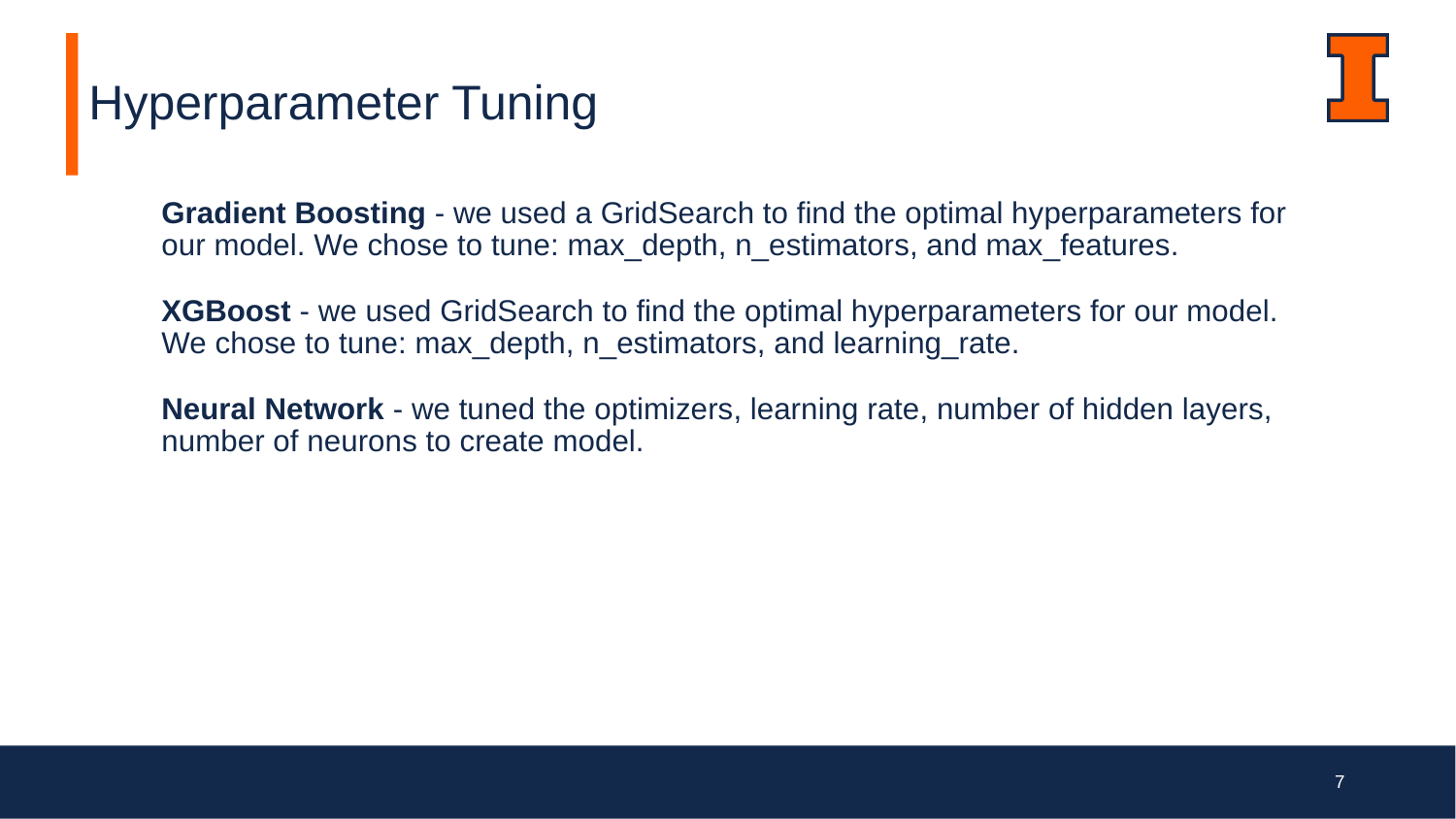

# Hyperparameter Tuning
Gradient Boosting - we used a GridSearch to find the optimal hyperparameters for our model. We chose to tune: max_depth, n_estimators, and max_features.

XGBoost - we used GridSearch to find the optimal hyperparameters for our model. We chose to tune: max_depth, n_estimators, and learning_rate.
Neural Network - we tuned the optimizers, learning rate, number of hidden layers, number of neurons to create model.

7